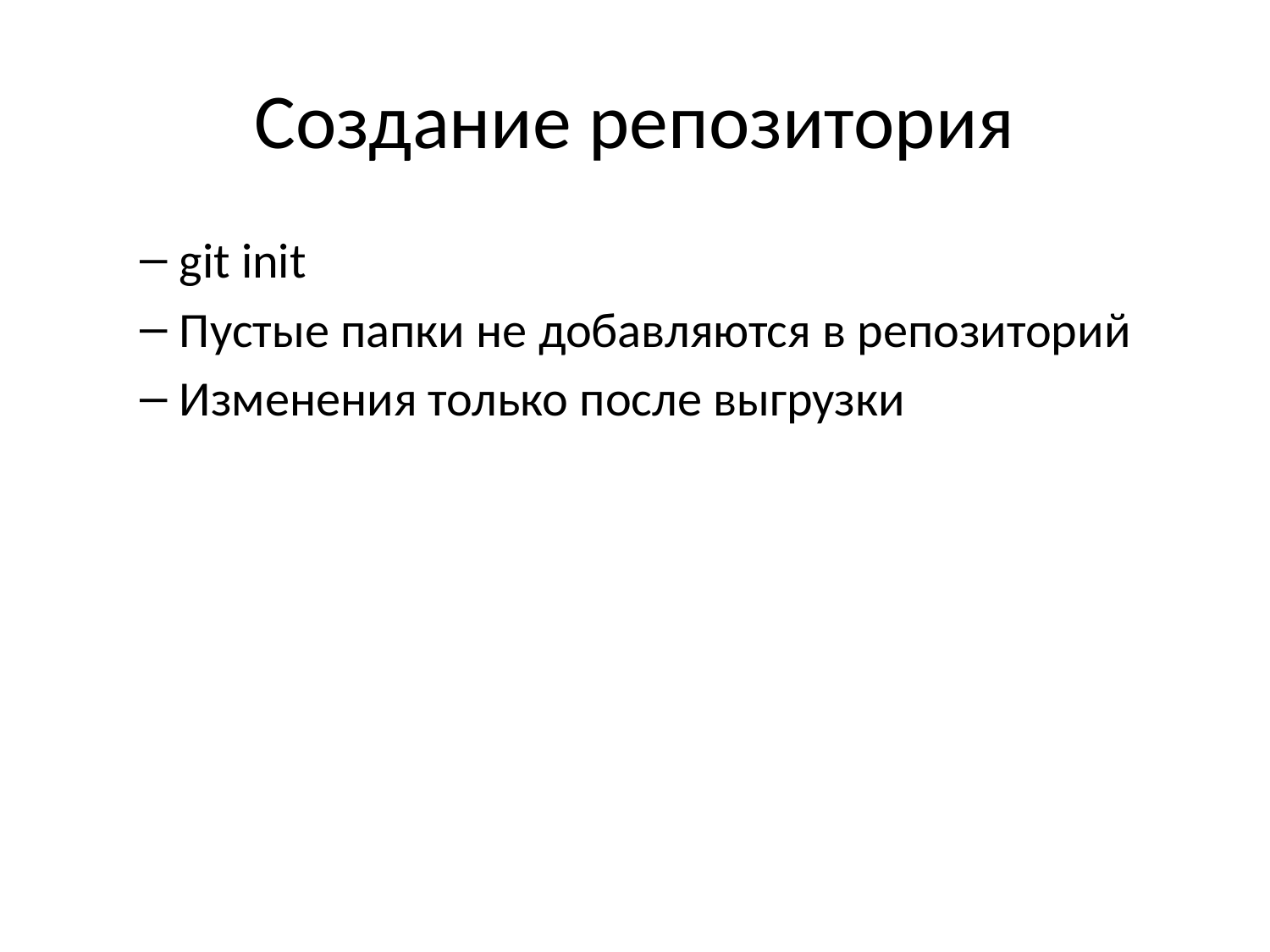

# Создание репозитория
git init
Пустые папки не добавляются в репозиторий
Изменения только после выгрузки